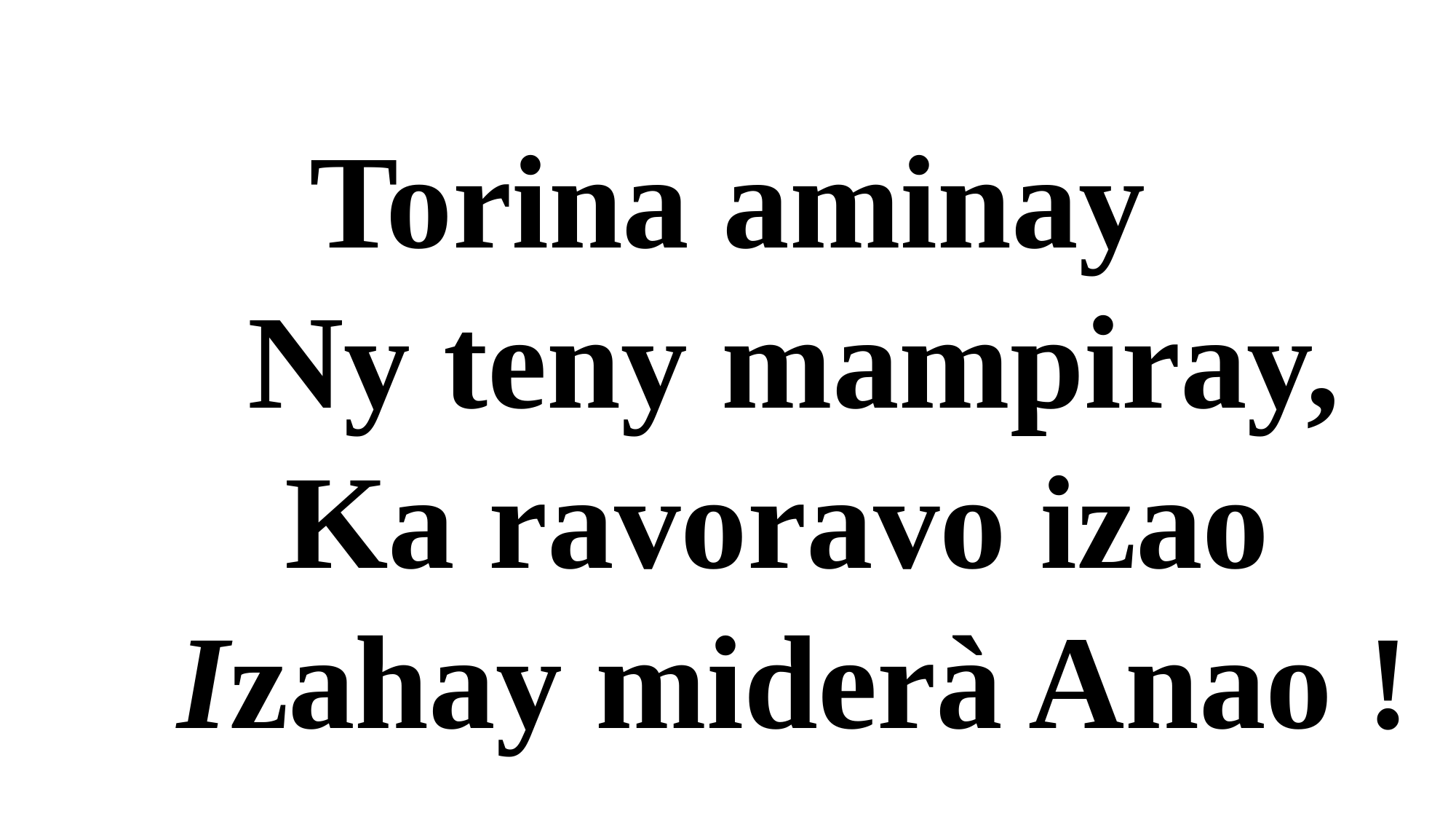

Torina aminay
    Ny teny mampiray,
   Ka ravoravo izao
    Izahay miderà Anao !